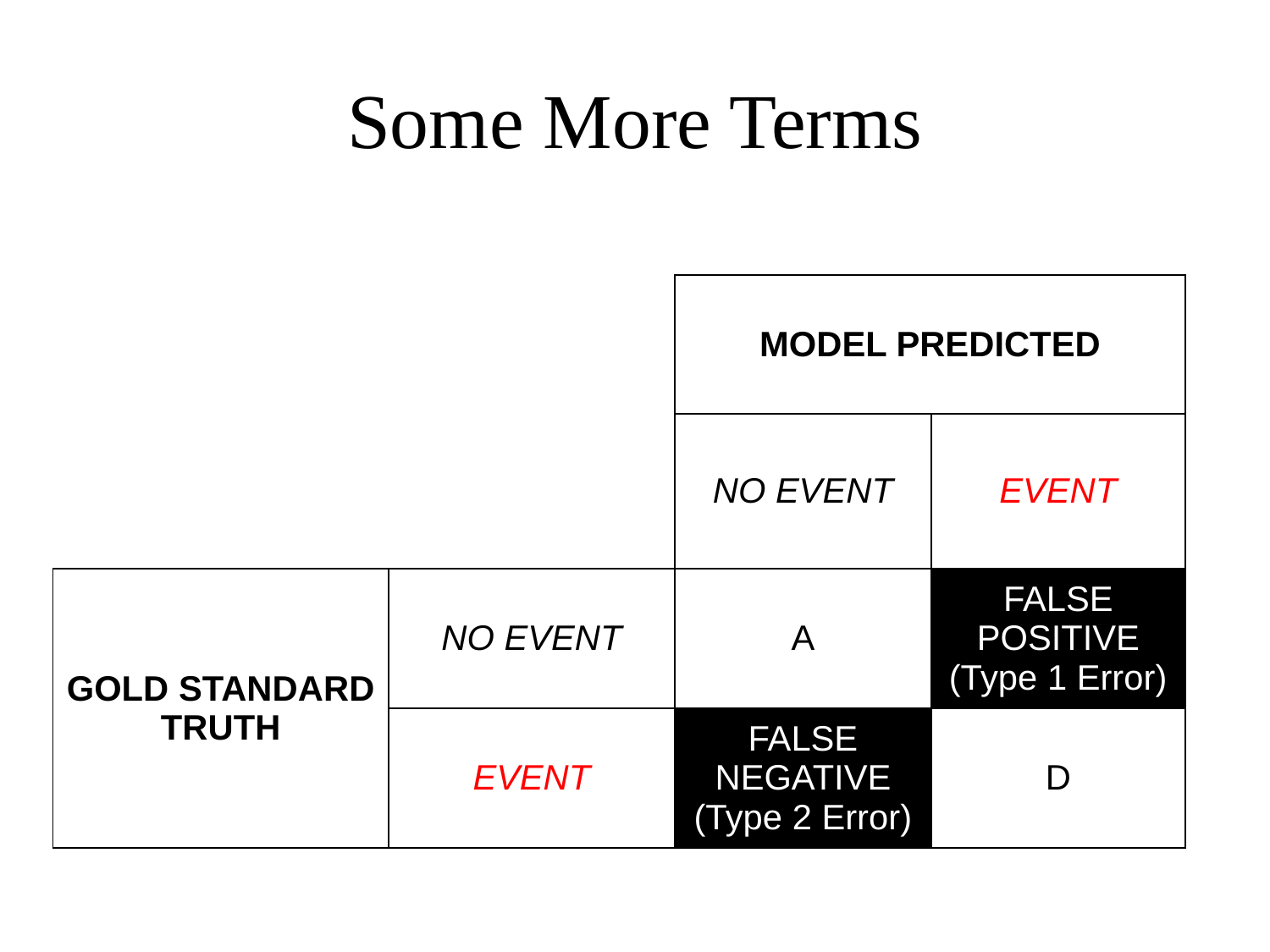

# Some More Terms
|  |  | MODEL PREDICTED |  |
| --- | --- | --- | --- |
|  |  | NO EVENT | EVENT |
| GOLD STANDARD TRUTH | NO EVENT | A | FALSE POSITIVE (Type 1 Error) |
|  | EVENT | FALSE NEGATIVE (Type 2 Error) | D |